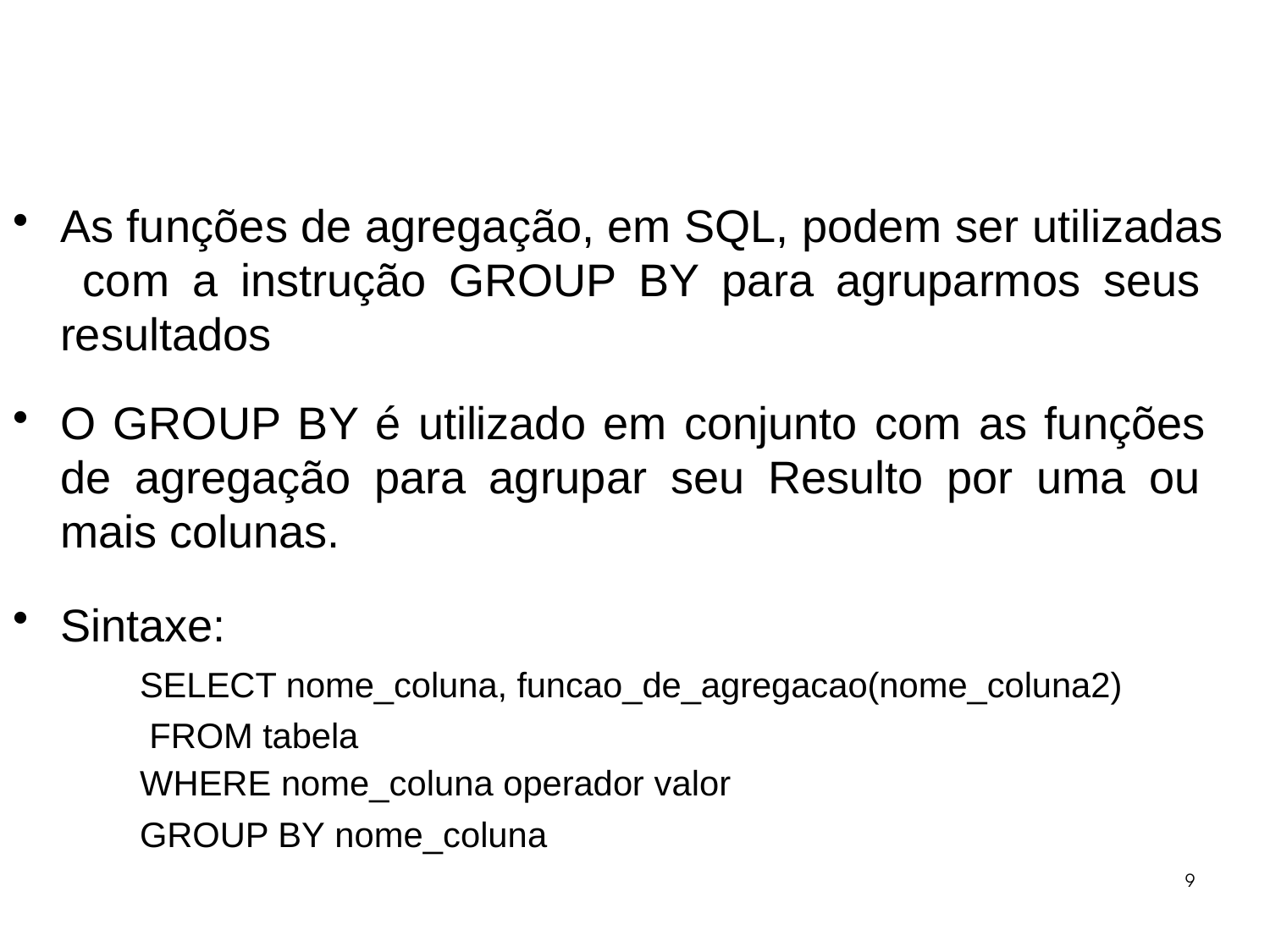

# GROUP BY
As funções de agregação, em SQL, podem ser utilizadas  com a instrução GROUP BY para agruparmos seus  resultados
O GROUP BY é utilizado em conjunto com as funções  de agregação para agrupar seu Resulto por uma ou  mais colunas.
Sintaxe:
SELECT nome_coluna, funcao_de_agregacao(nome_coluna2)  FROM tabela
WHERE nome_coluna operador valor
GROUP BY nome_coluna
9